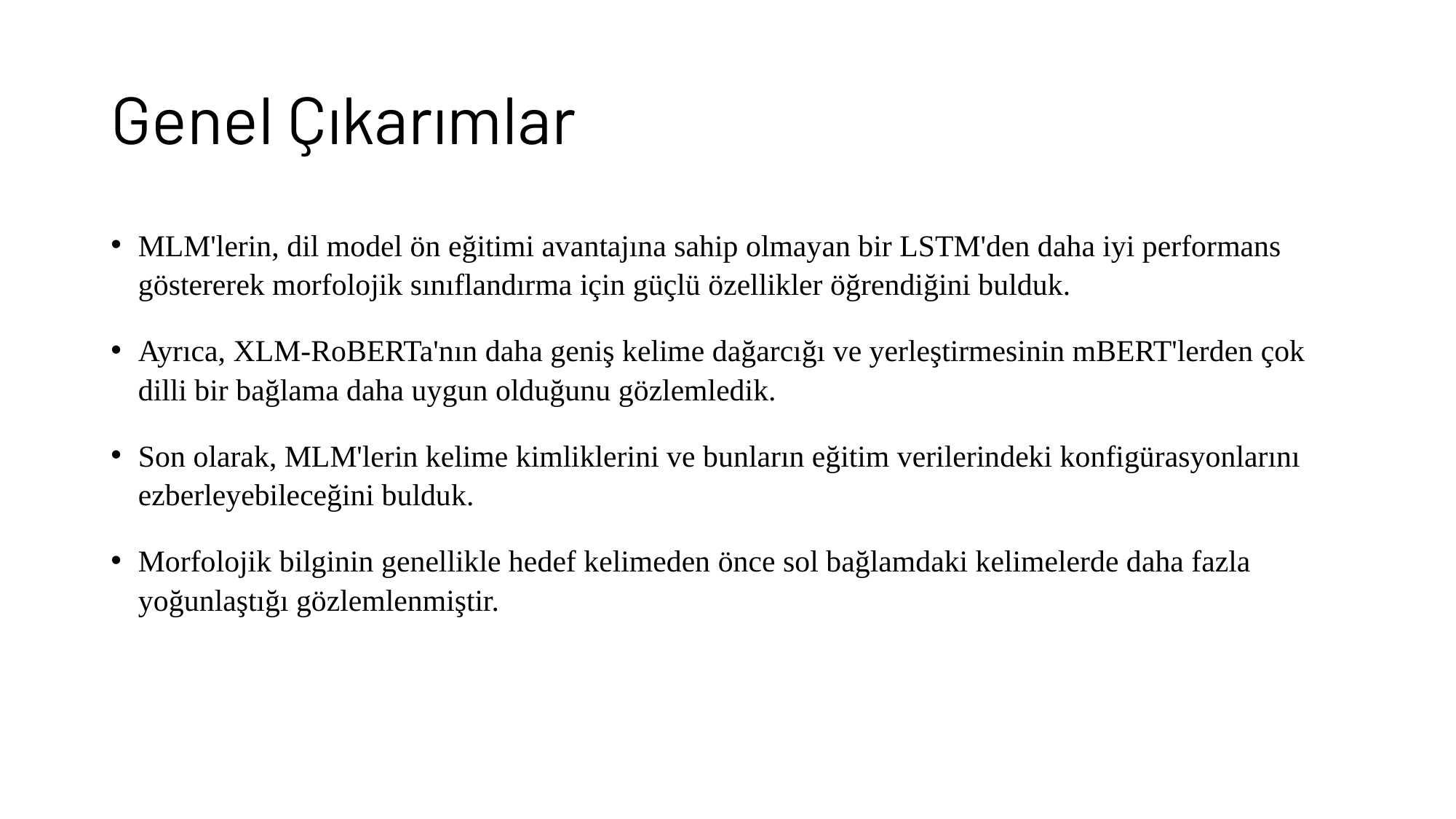

# Genel Çıkarımlar
MLM'lerin, dil model ön eğitimi avantajına sahip olmayan bir LSTM'den daha iyi performans göstererek morfolojik sınıflandırma için güçlü özellikler öğrendiğini bulduk.
Ayrıca, XLM-RoBERTa'nın daha geniş kelime dağarcığı ve yerleştirmesinin mBERT'lerden çok dilli bir bağlama daha uygun olduğunu gözlemledik.
Son olarak, MLM'lerin kelime kimliklerini ve bunların eğitim verilerindeki konfigürasyonlarını ezberleyebileceğini bulduk.
Morfolojik bilginin genellikle hedef kelimeden önce sol bağlamdaki kelimelerde daha fazla yoğunlaştığı gözlemlenmiştir.